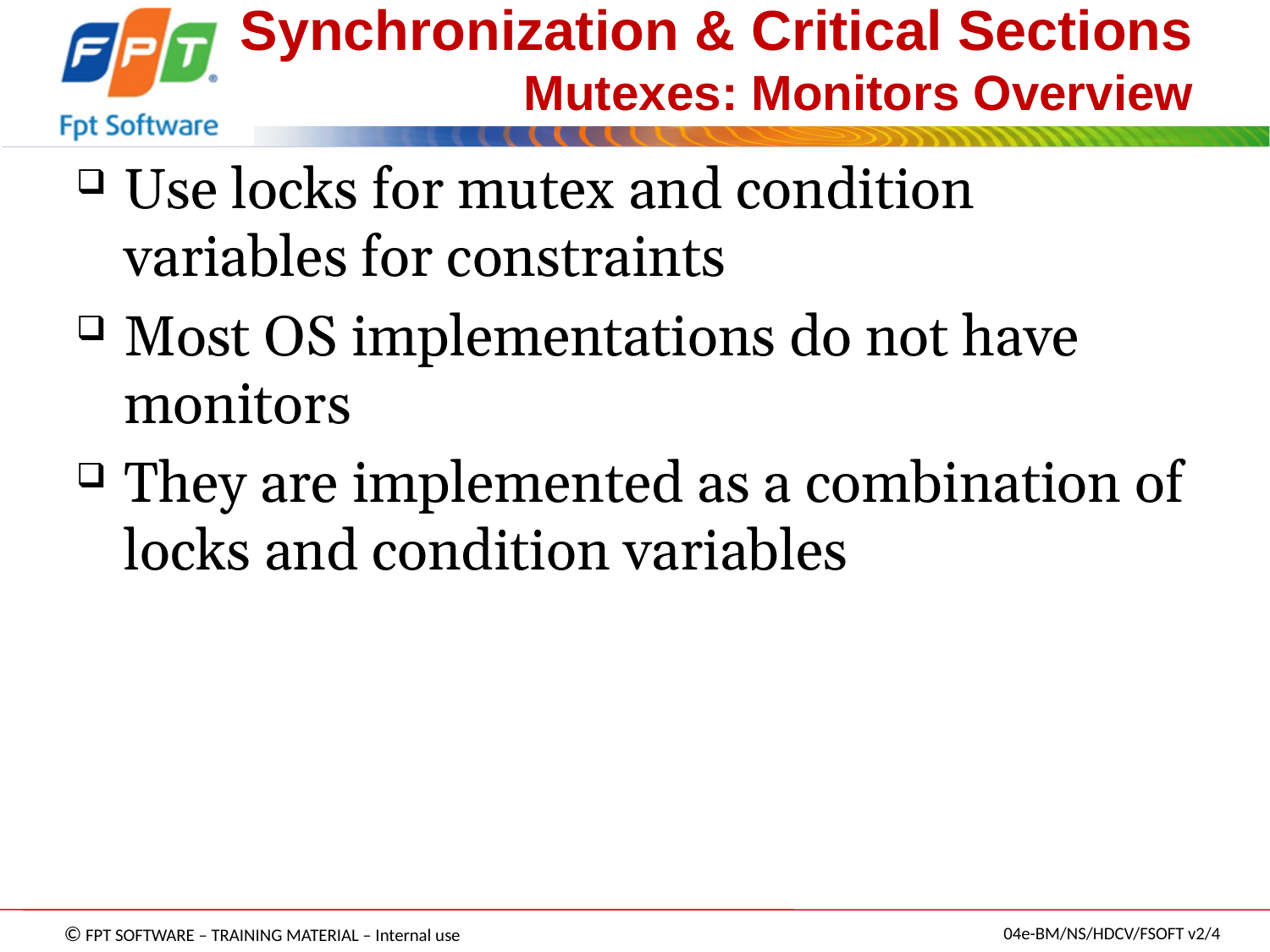

# Synchronization & Critical Sections Mutexes: Monitors Overview
Use locks for mutex and condition variables for constraints
Most OS implementations do not have monitors
They are implemented as a combination of locks and condition variables